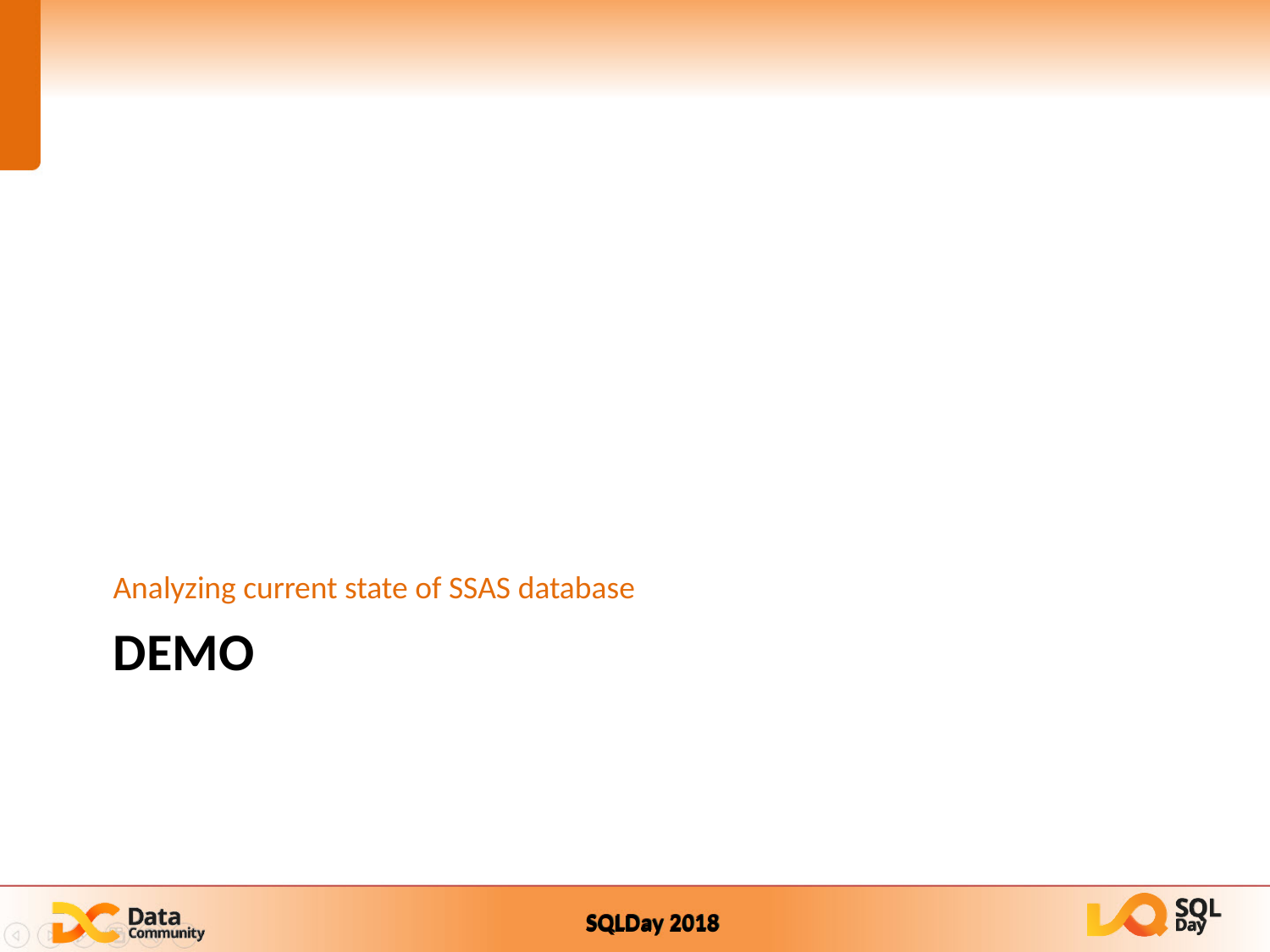

Analyzing current state of SSAS database
# DEMO